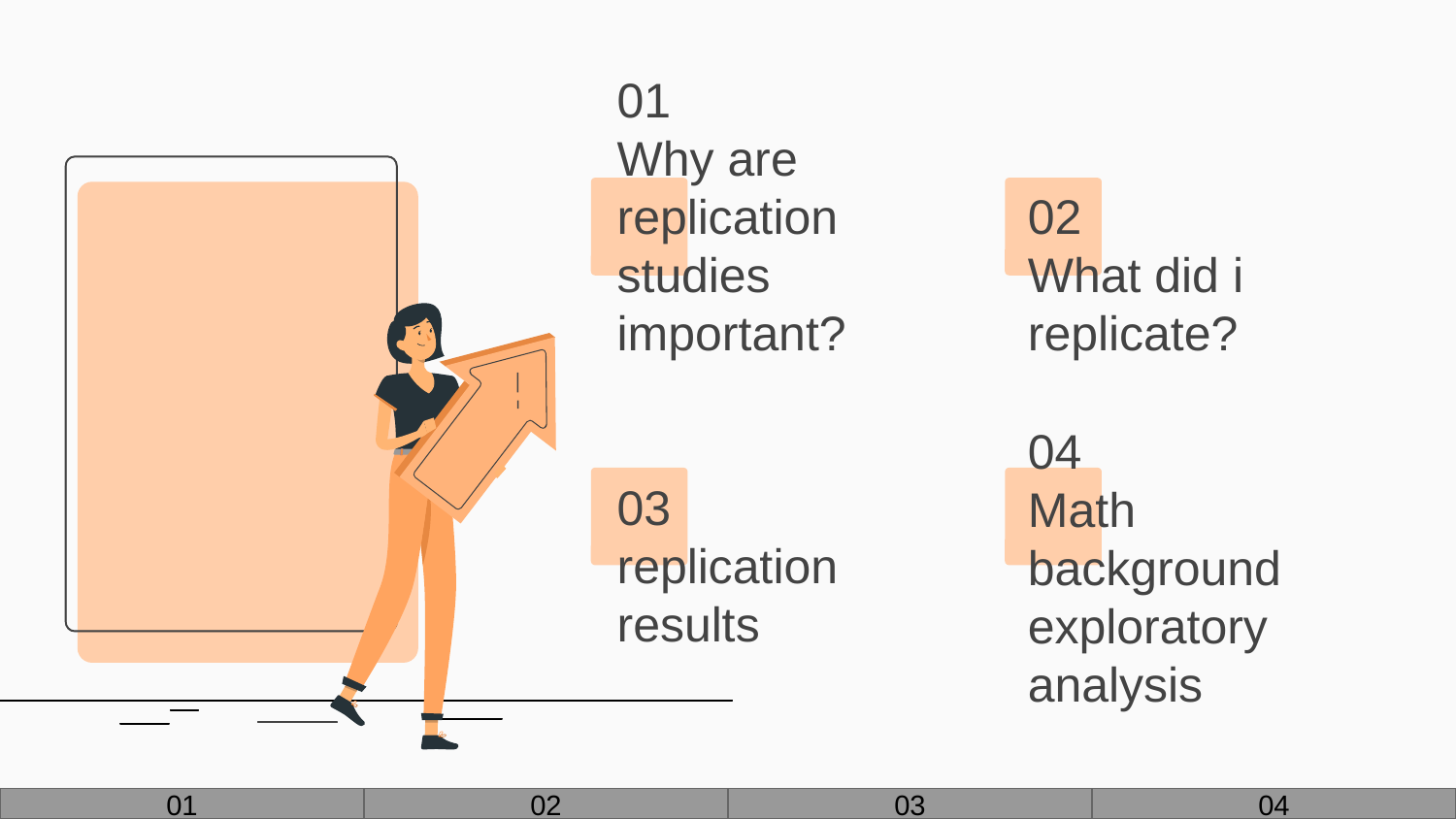

# 01
Why are replication studies important?
02
What did i replicate?

03
replication
results
04
Math background exploratory analysis
01
02
03
04